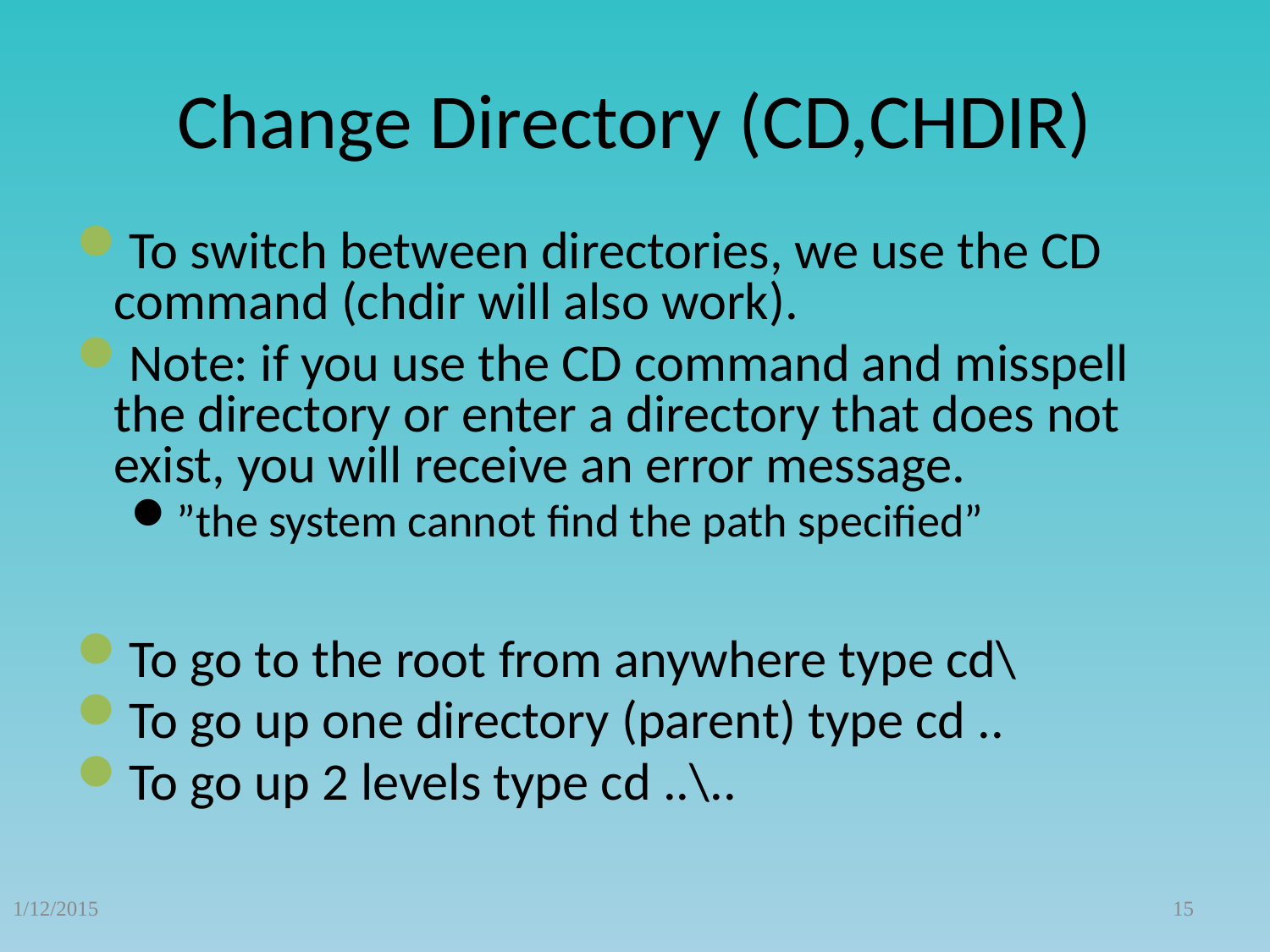

# Change Directory (CD,CHDIR)
To switch between directories, we use the CD command (chdir will also work).
Note: if you use the CD command and misspell the directory or enter a directory that does not exist, you will receive an error message.
”the system cannot find the path specified”

To go to the root from anywhere type cd\
To go up one directory (parent) type cd ..
To go up 2 levels type cd ..\..
1/12/2015
15